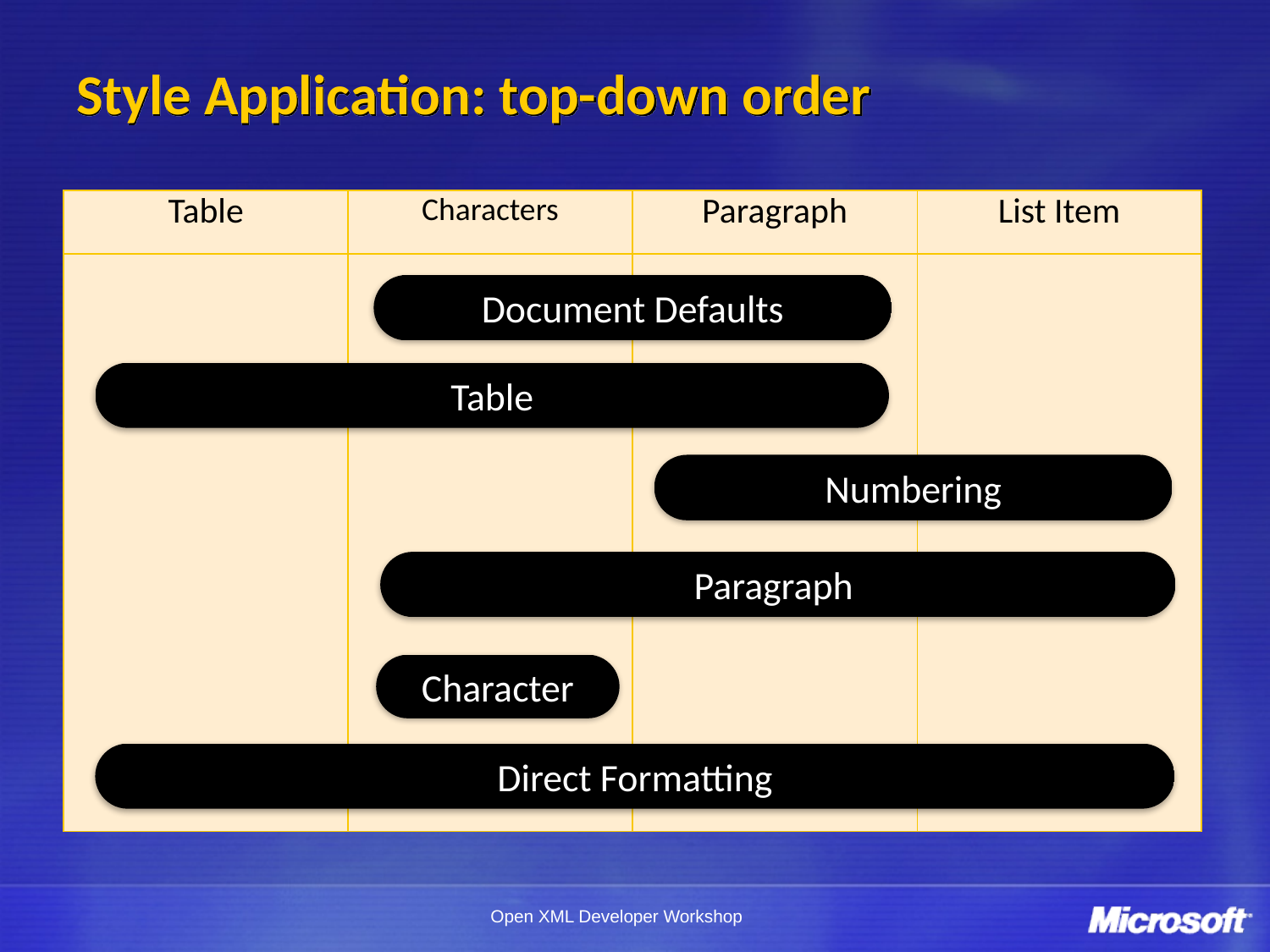

# Style Application: top-down order
| Table | Characters | Paragraph | List Item |
| --- | --- | --- | --- |
|  |  |  |  |
Document Defaults
Table
Numbering
Paragraph
Character
Direct Formatting